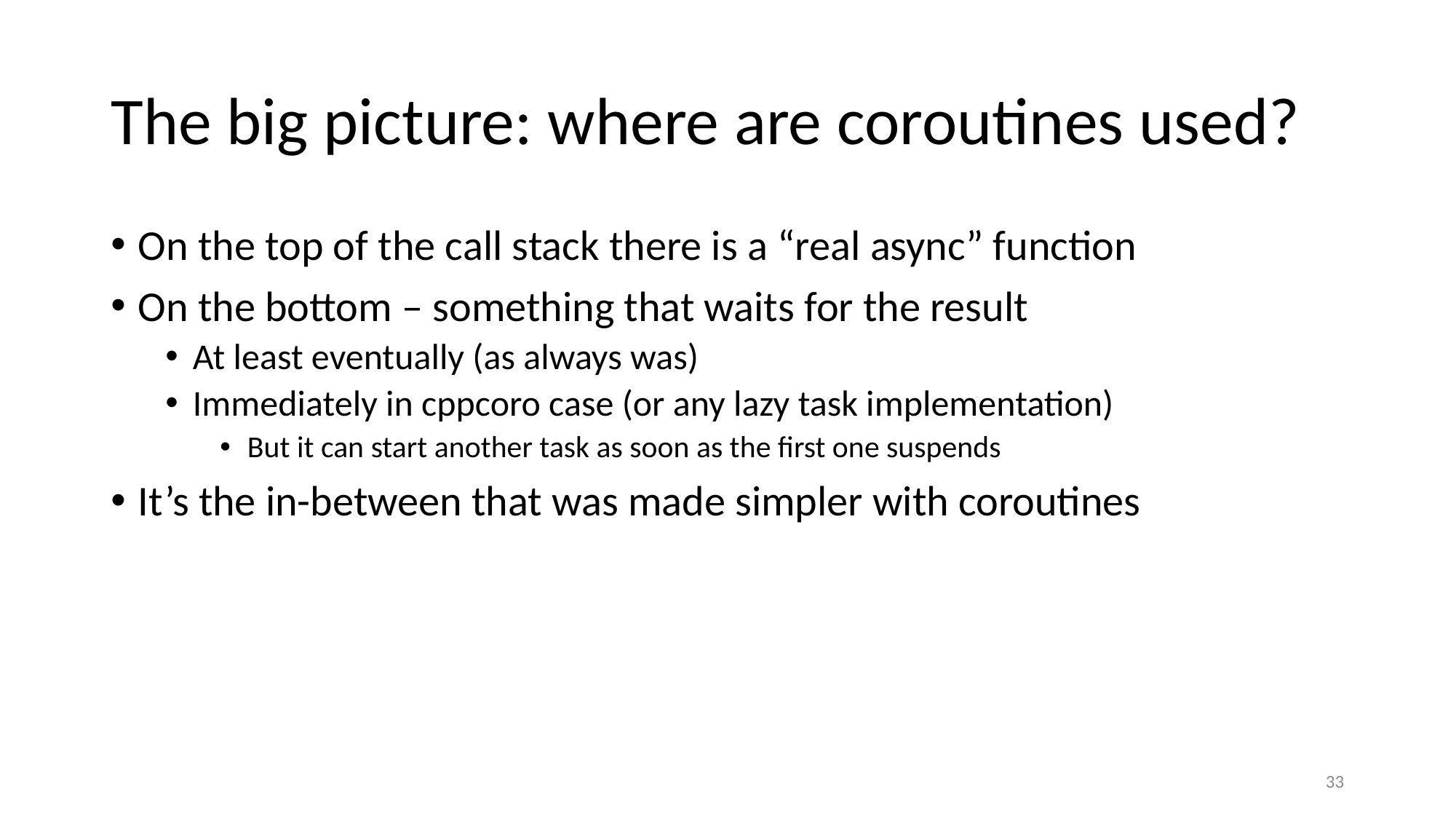

# The big picture: where are coroutines used?
On the top of the call stack there is a “real async” function
On the bottom – something that waits for the result
At least eventually (as always was)
Immediately in cppcoro case (or any lazy task implementation)
But it can start another task as soon as the first one suspends
It’s the in-between that was made simpler with coroutines

33